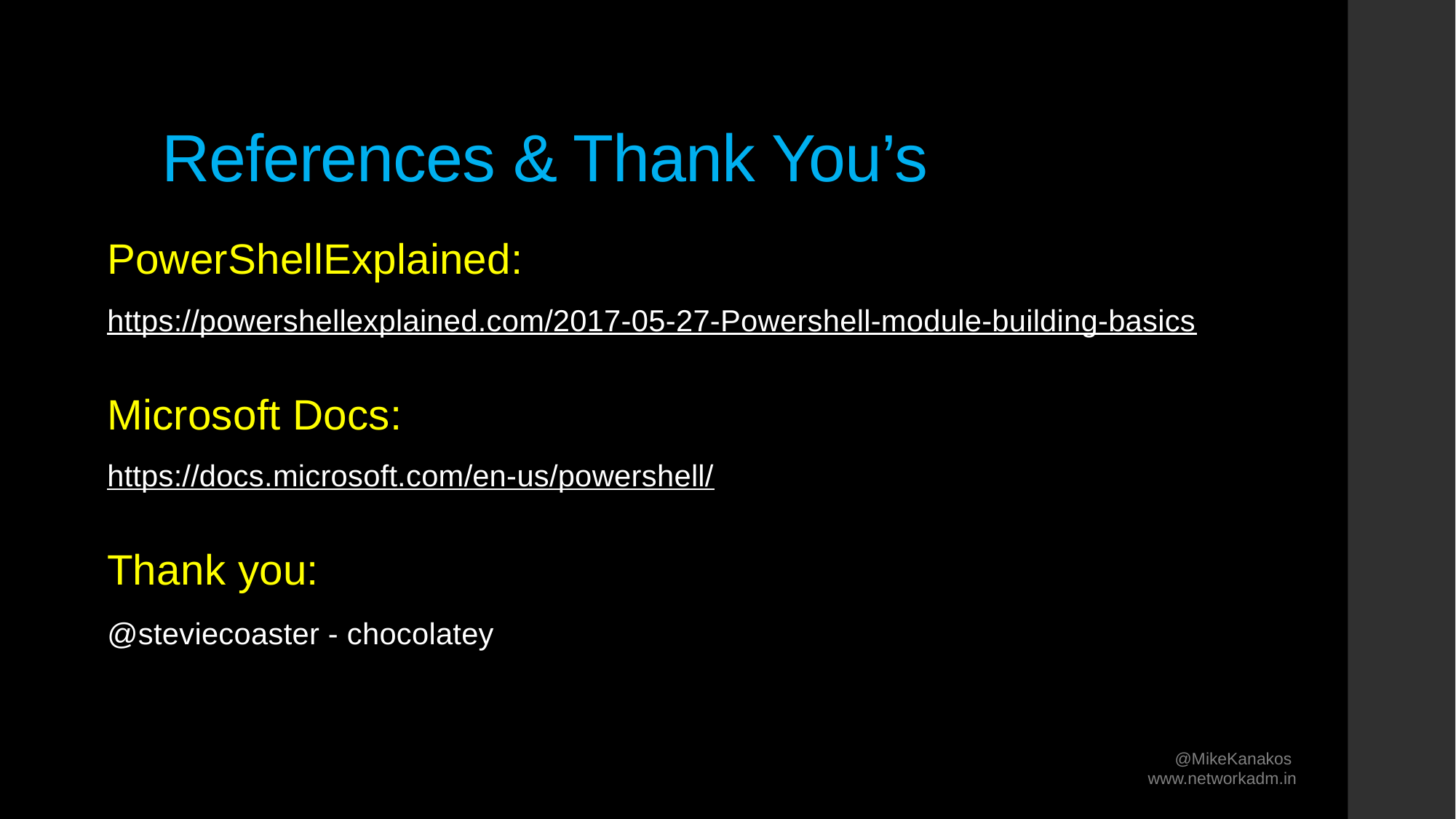

# References & Thank You’s
PowerShellExplained:
https://powershellexplained.com/2017-05-27-Powershell-module-building-basics
Microsoft Docs:
https://docs.microsoft.com/en-us/powershell/
Thank you:
@steviecoaster - chocolatey
@MikeKanakos
www.networkadm.in